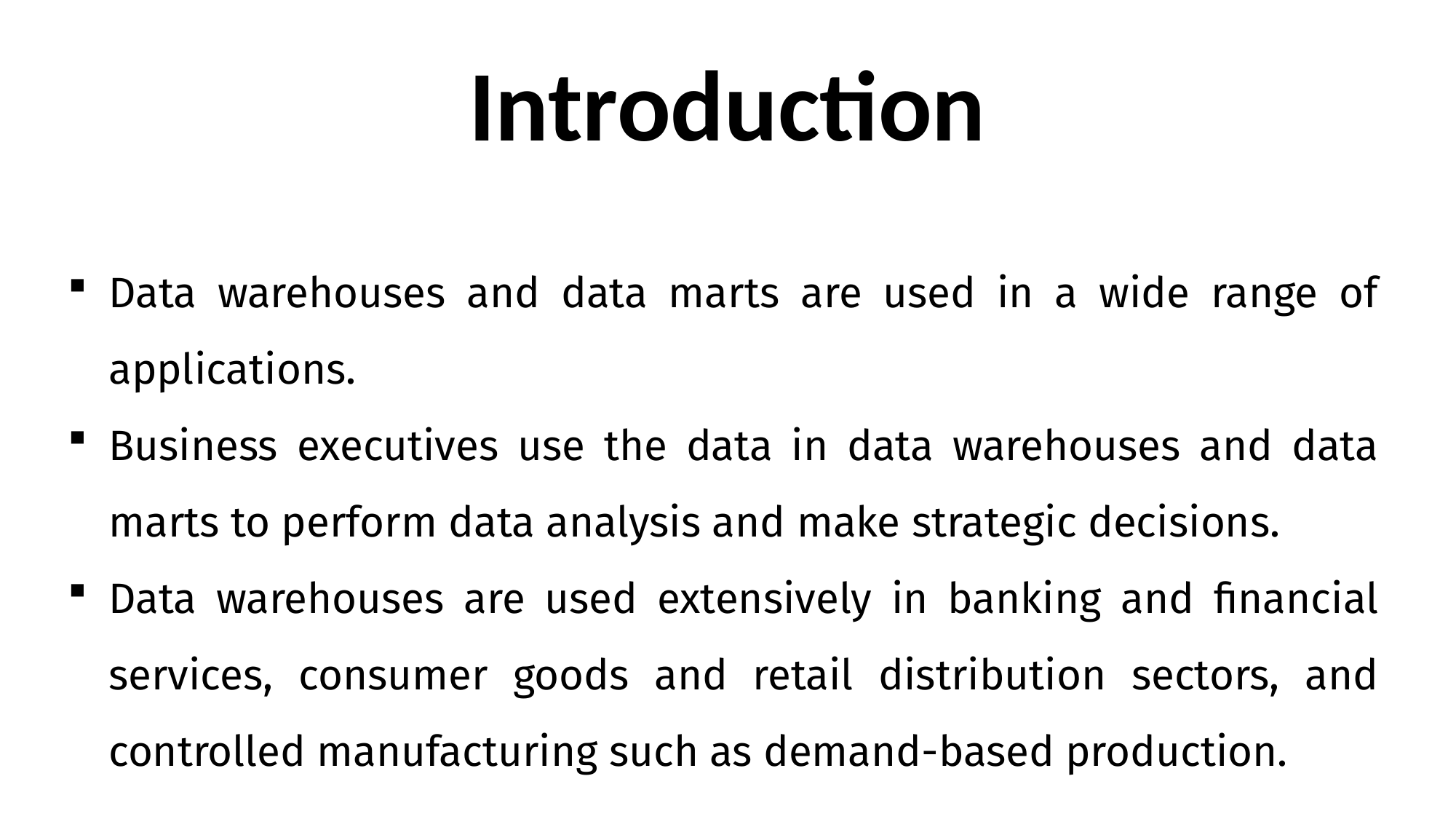

# Introduction
Data warehouses and data marts are used in a wide range of applications.
Business executives use the data in data warehouses and data marts to perform data analysis and make strategic decisions.
Data warehouses are used extensively in banking and financial services, consumer goods and retail distribution sectors, and controlled manufacturing such as demand-based production.